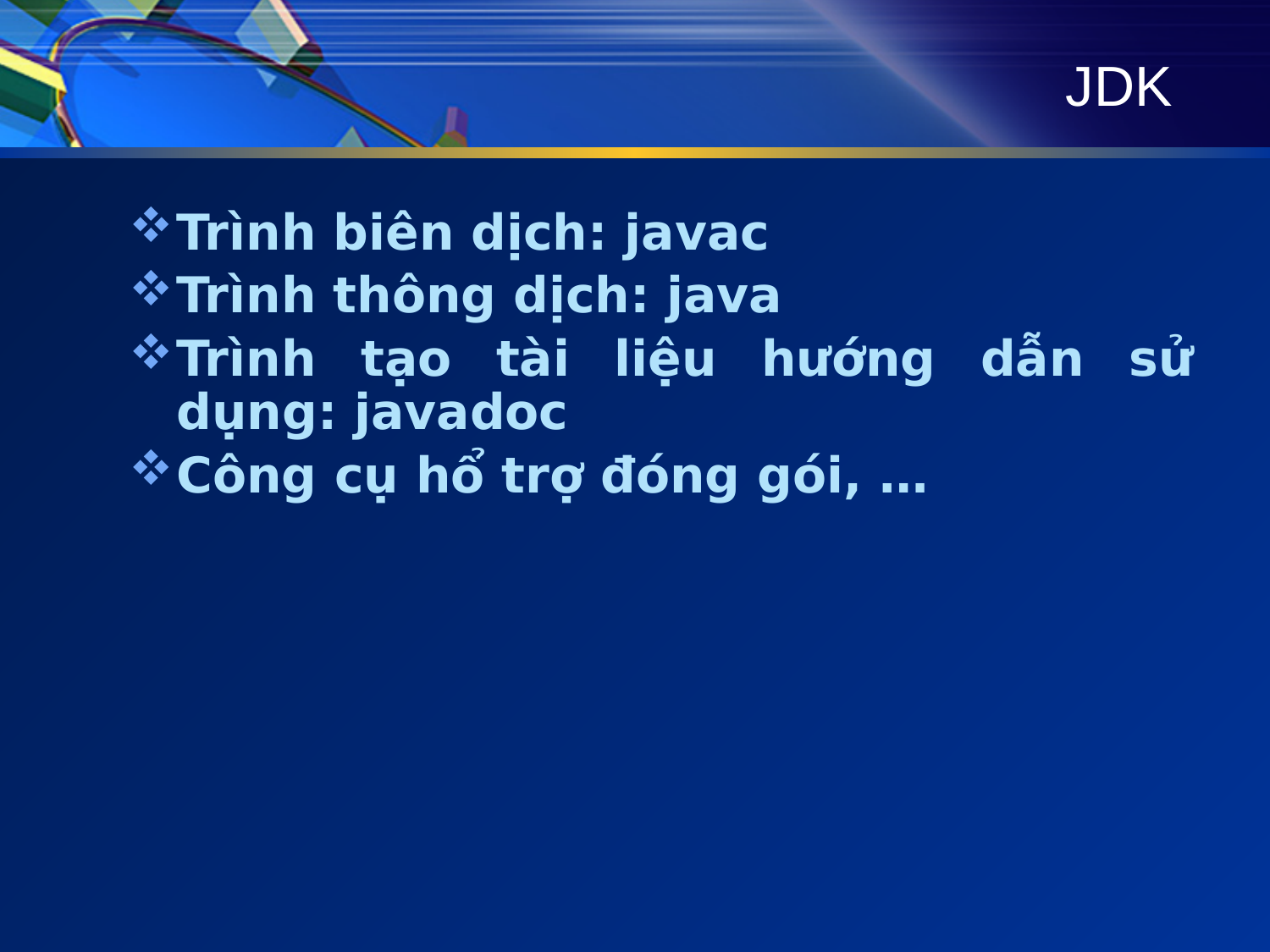

# JDK
Trình biên dịch: javac
Trình thông dịch: java
Trình tạo tài liệu hướng dẫn sử dụng: javadoc
Công cụ hổ trợ đóng gói, …